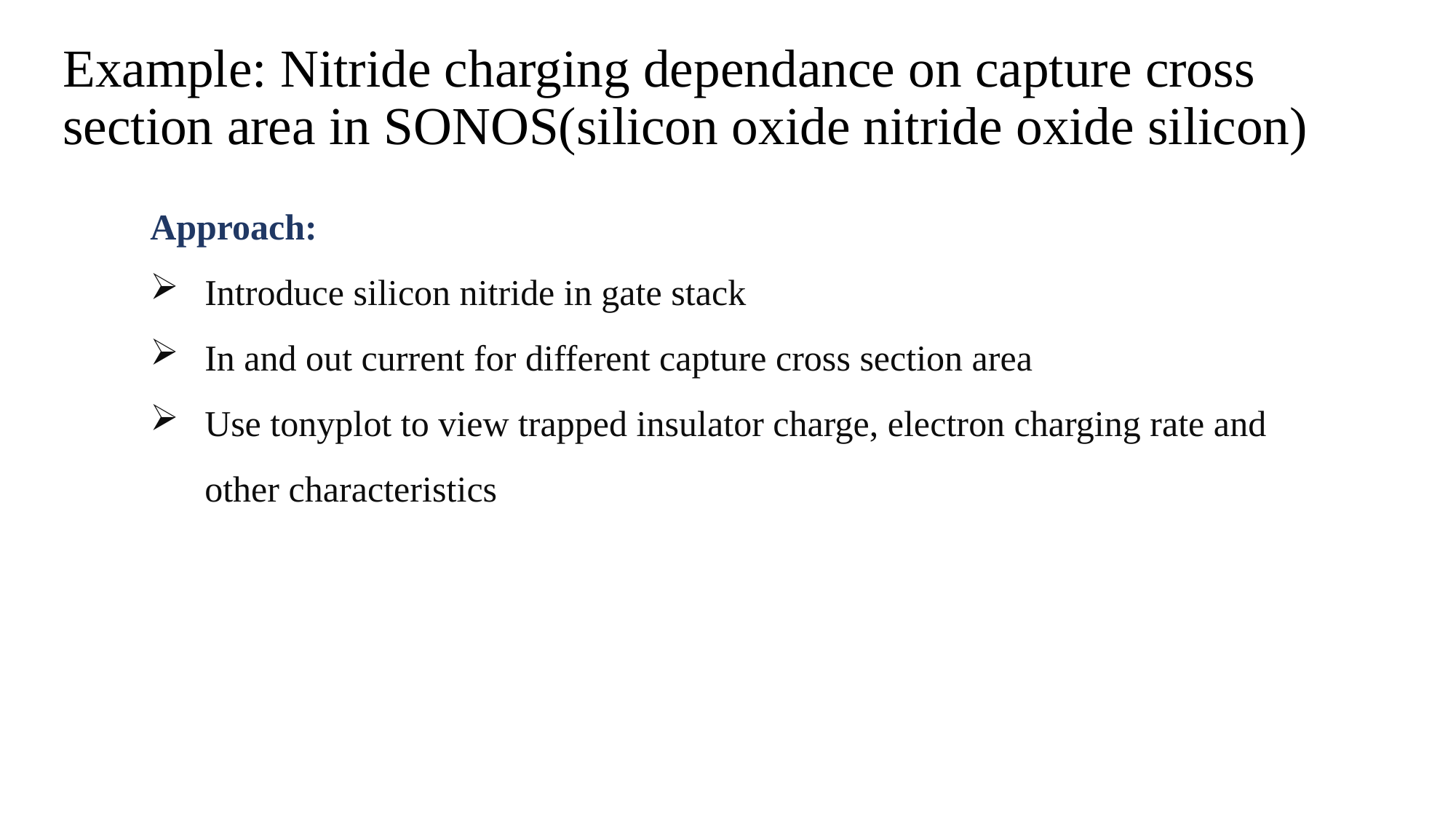

Example: Nitride charging dependance on capture cross section area in SONOS(silicon oxide nitride oxide silicon)
Approach:
Introduce silicon nitride in gate stack
In and out current for different capture cross section area
Use tonyplot to view trapped insulator charge, electron charging rate and other characteristics